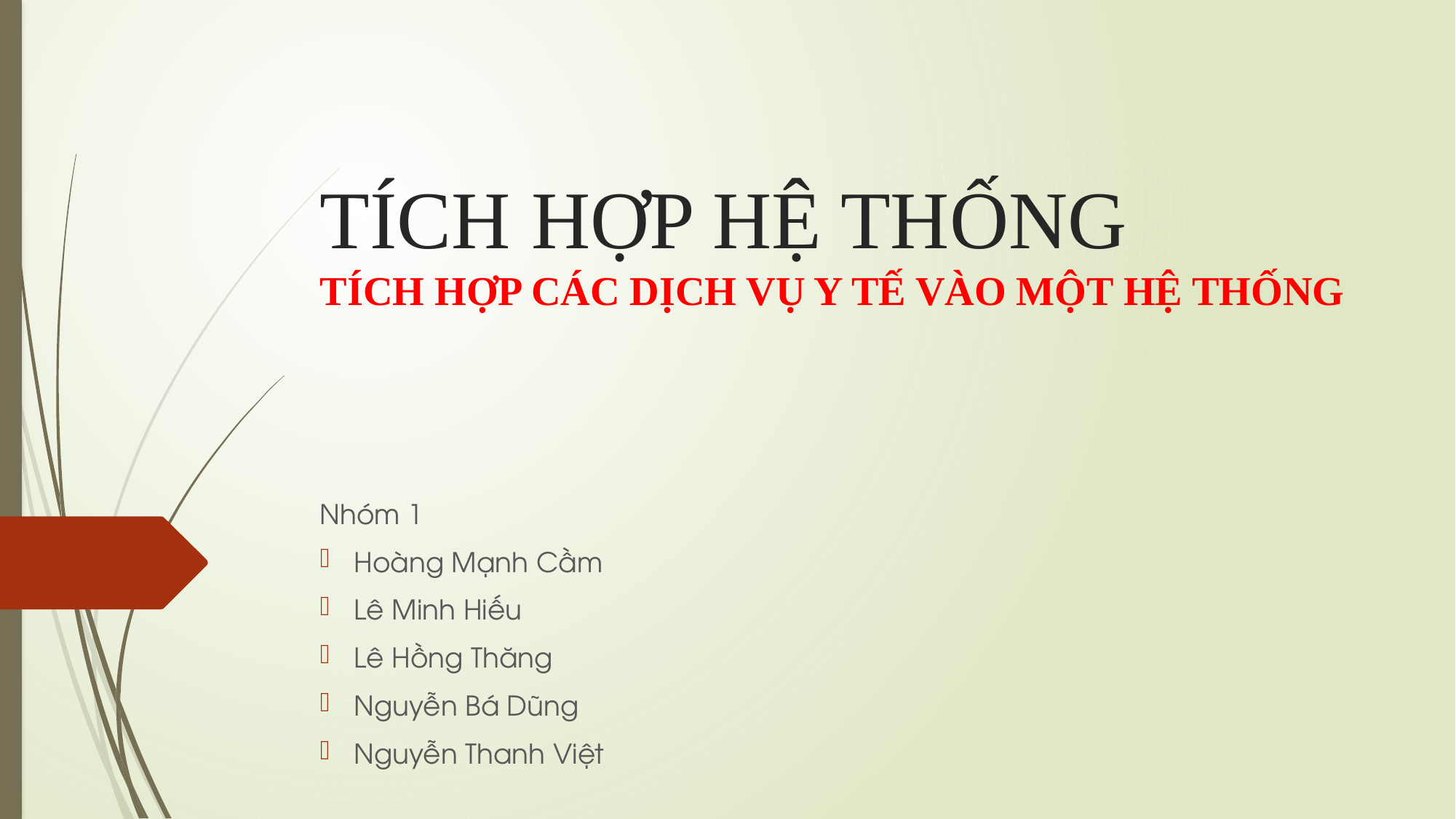

# TÍCH HỢP HỆ THỐNG TÍCH HỢP CÁC DỊCH VỤ Y TẾ VÀO MỘT HỆ THỐNG
Nhóm 1
Hoàng Mạnh Cầm
Lê Minh Hiếu
Lê Hồng Thăng
Nguyễn Bá Dũng
Nguyễn Thanh Việt